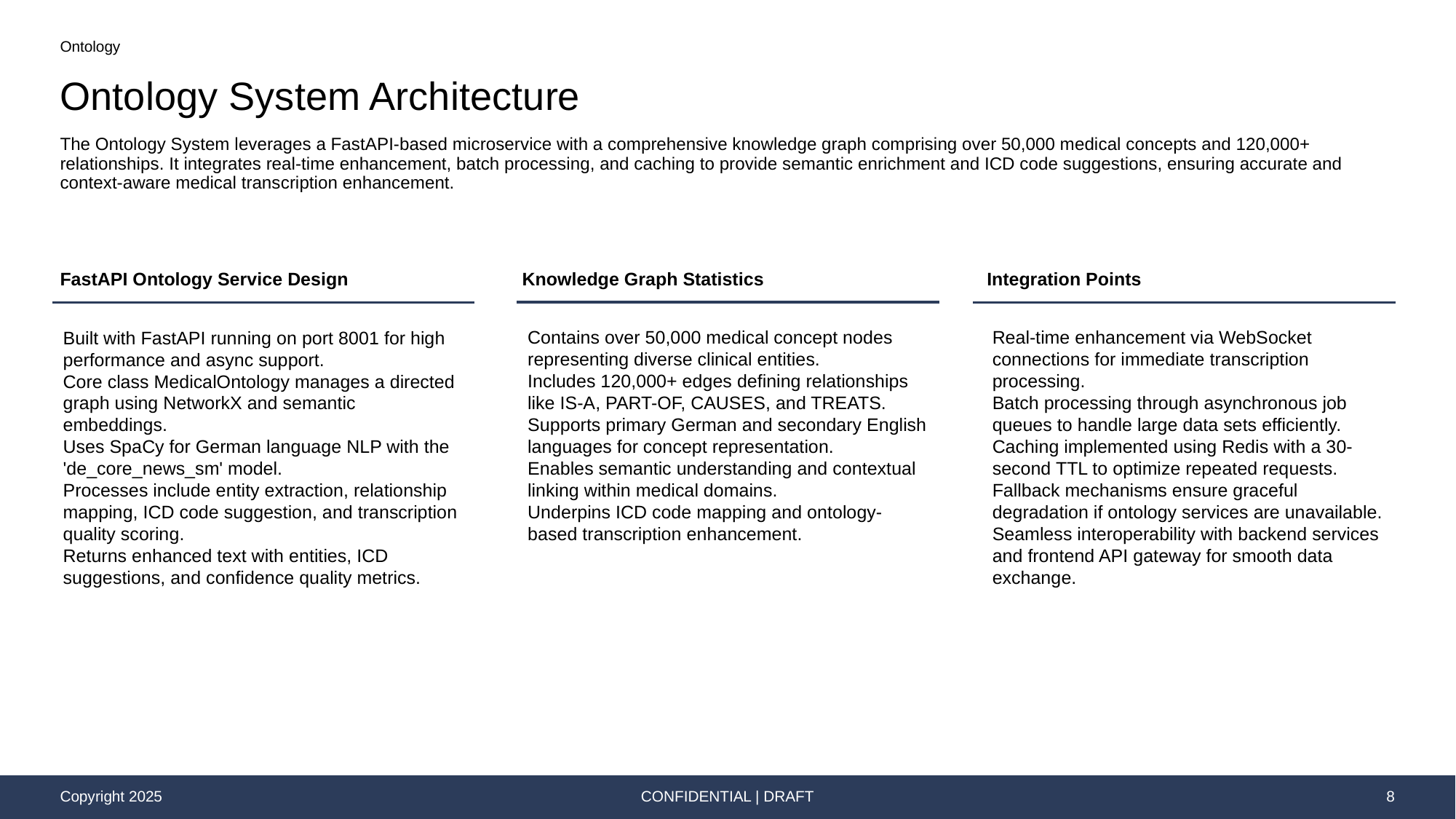

Ontology
# Ontology System Architecture
The Ontology System leverages a FastAPI-based microservice with a comprehensive knowledge graph comprising over 50,000 medical concepts and 120,000+ relationships. It integrates real-time enhancement, batch processing, and caching to provide semantic enrichment and ICD code suggestions, ensuring accurate and context-aware medical transcription enhancement.
Knowledge Graph Statistics
Integration Points
FastAPI Ontology Service Design
Contains over 50,000 medical concept nodes representing diverse clinical entities.
Includes 120,000+ edges defining relationships like IS-A, PART-OF, CAUSES, and TREATS.
Supports primary German and secondary English languages for concept representation.
Enables semantic understanding and contextual linking within medical domains.
Underpins ICD code mapping and ontology-based transcription enhancement.
Real-time enhancement via WebSocket connections for immediate transcription processing.
Batch processing through asynchronous job queues to handle large data sets efficiently.
Caching implemented using Redis with a 30-second TTL to optimize repeated requests.
Fallback mechanisms ensure graceful degradation if ontology services are unavailable.
Seamless interoperability with backend services and frontend API gateway for smooth data exchange.
Built with FastAPI running on port 8001 for high performance and async support.
Core class MedicalOntology manages a directed graph using NetworkX and semantic embeddings.
Uses SpaCy for German language NLP with the 'de_core_news_sm' model.
Processes include entity extraction, relationship mapping, ICD code suggestion, and transcription quality scoring.
Returns enhanced text with entities, ICD suggestions, and confidence quality metrics.
CONFIDENTIAL | DRAFT
8